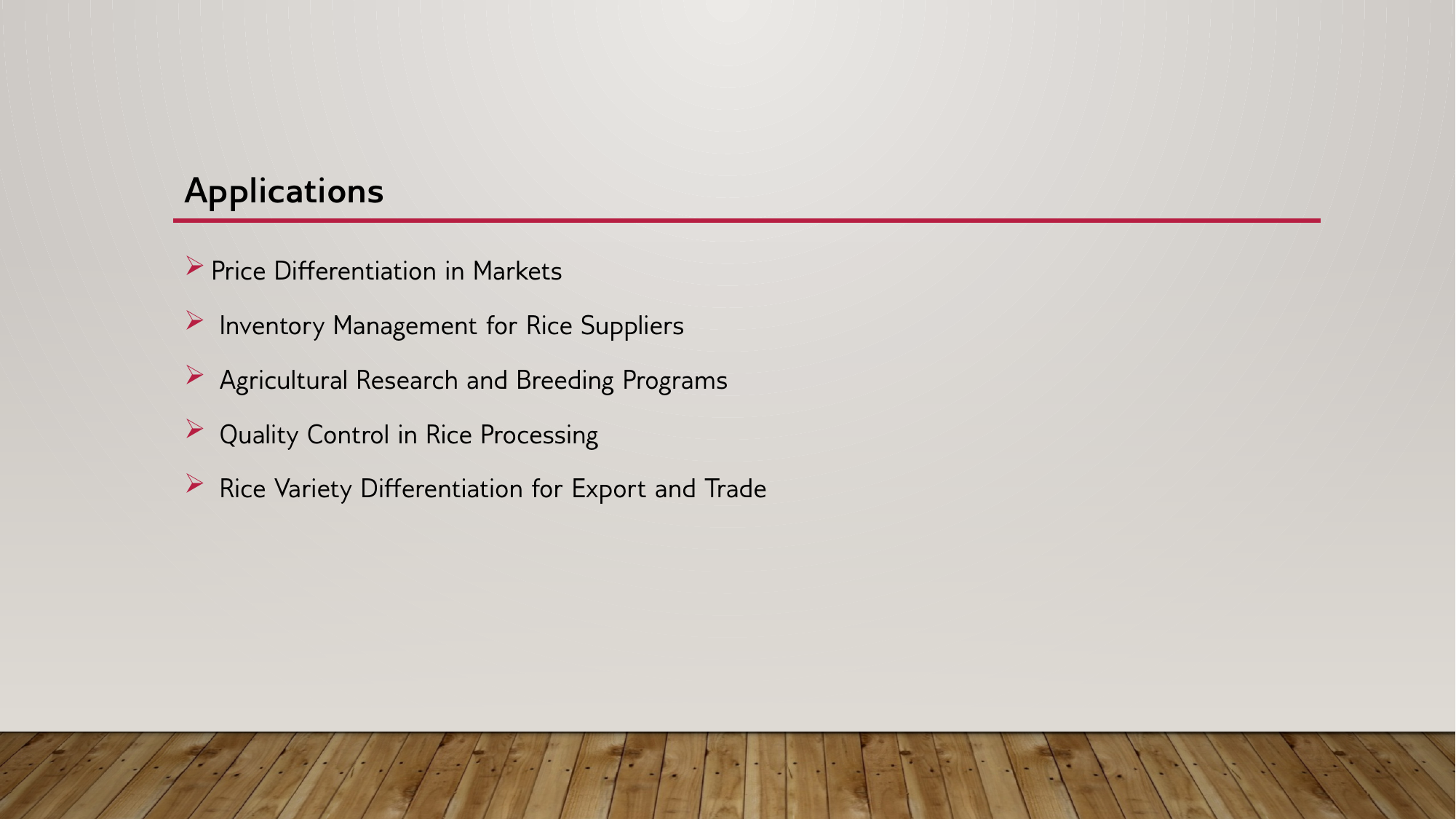

# Applications
Price Differentiation in Markets
 Inventory Management for Rice Suppliers
 Agricultural Research and Breeding Programs
 Quality Control in Rice Processing
 Rice Variety Differentiation for Export and Trade